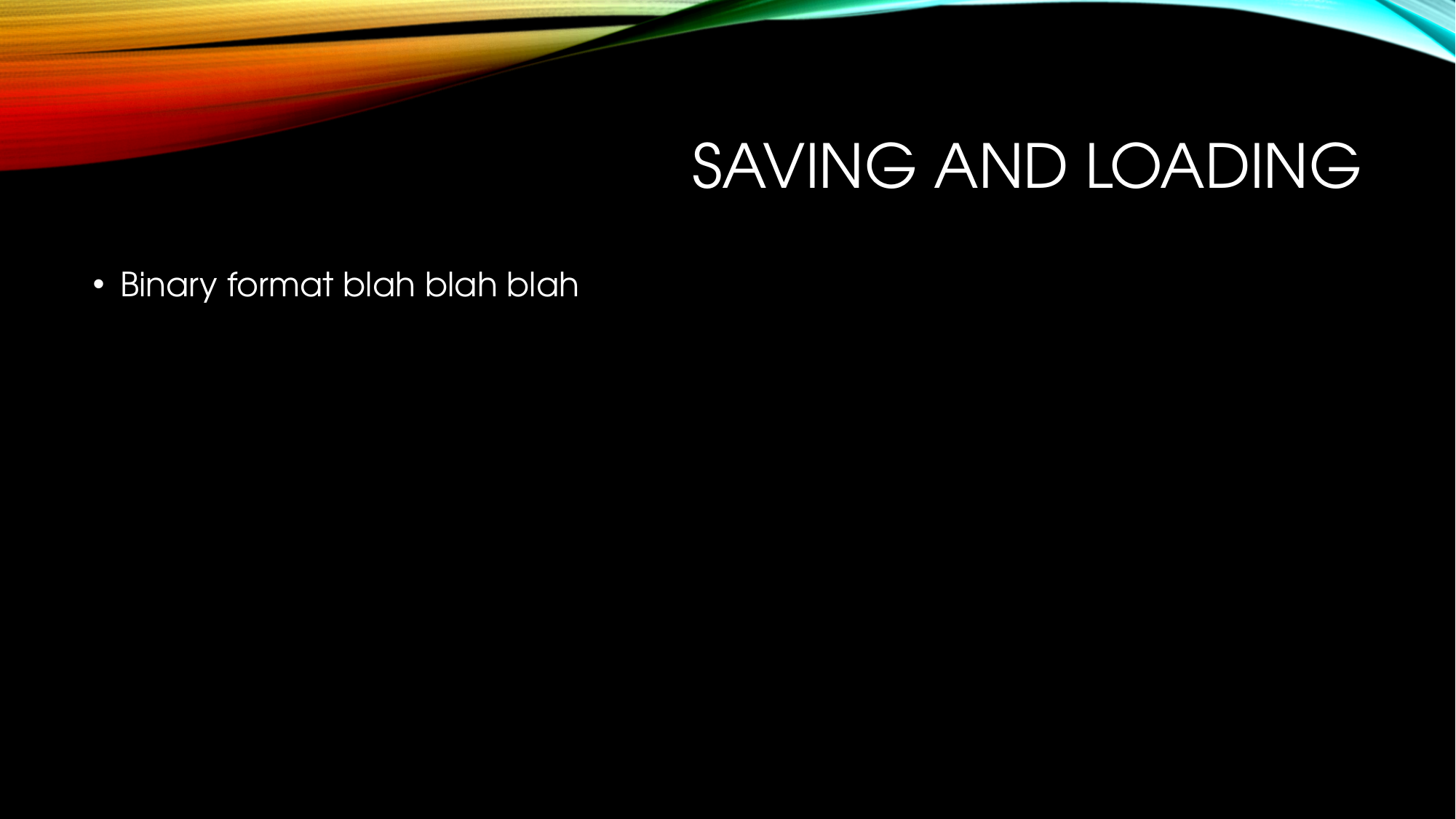

# Saving and loading
Binary format blah blah blah